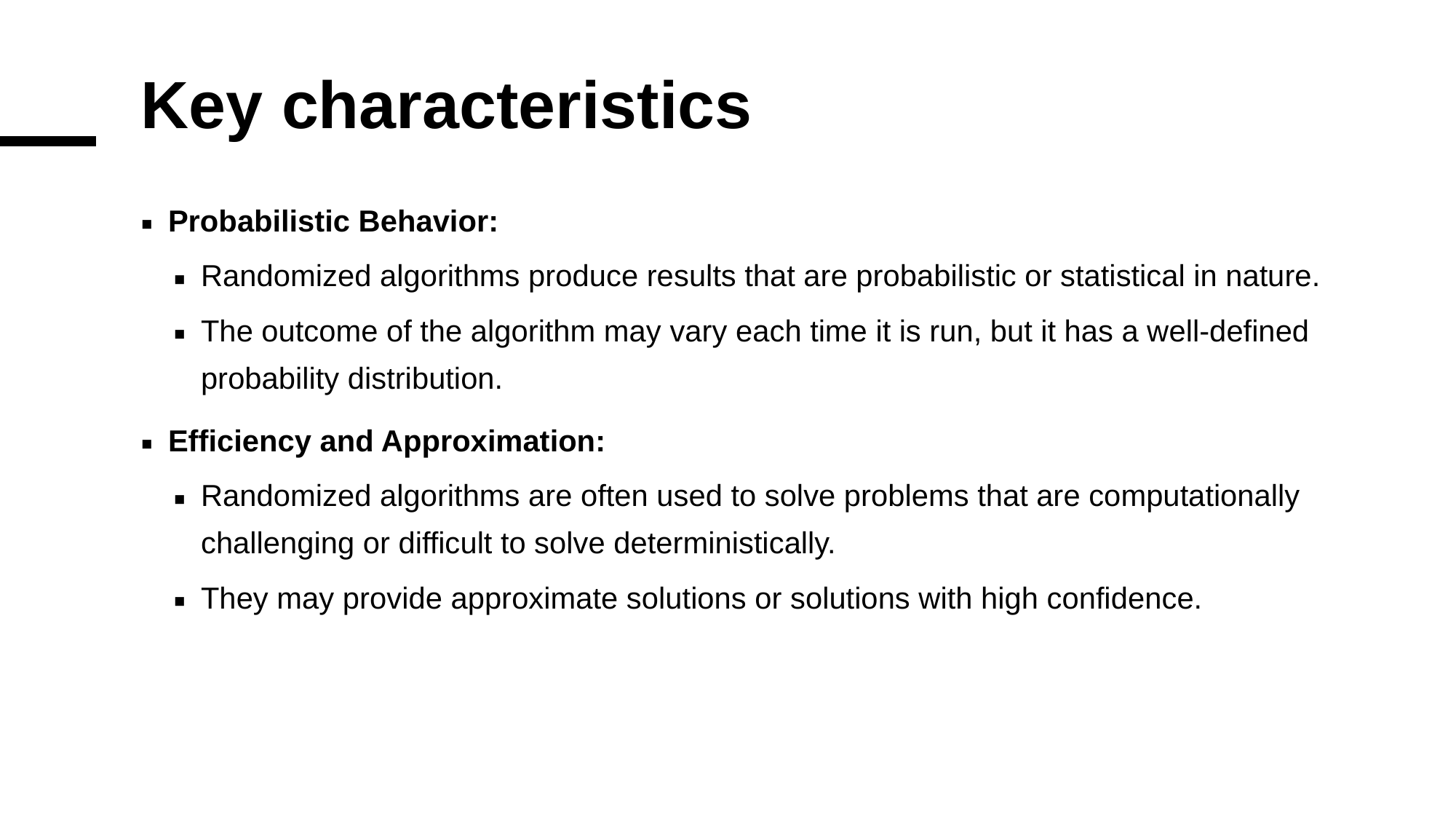

# Key characteristics
Probabilistic Behavior:
Randomized algorithms produce results that are probabilistic or statistical in nature.
The outcome of the algorithm may vary each time it is run, but it has a well-defined probability distribution.
Efficiency and Approximation:
Randomized algorithms are often used to solve problems that are computationally challenging or difficult to solve deterministically.
They may provide approximate solutions or solutions with high confidence.